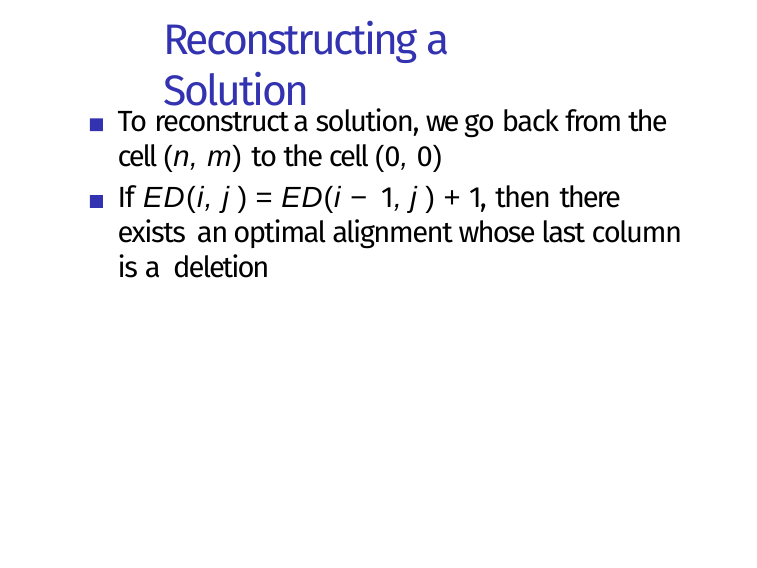

# Reconstructing a Solution
To reconstruct a solution, we go back from the  cell (n, m) to the cell (0, 0)
If ED(i, j ) = ED(i − 1, j ) + 1, then there exists  an optimal alignment whose last column is a  deletion